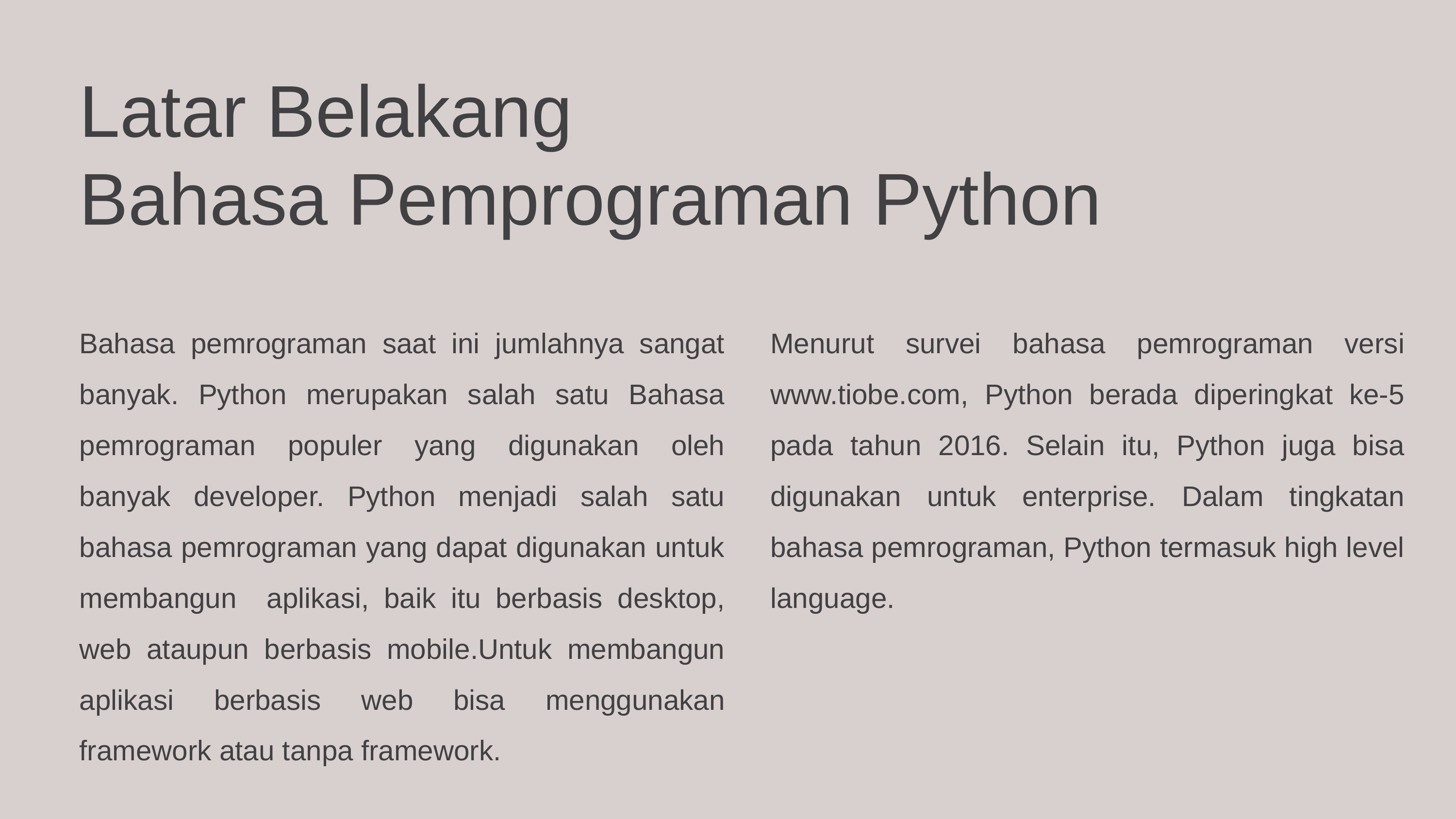

Latar Belakang
Bahasa Pemprograman Python
Bahasa pemrograman saat ini jumlahnya sangat banyak. Python merupakan salah satu Bahasa pemrograman populer yang digunakan oleh banyak developer. Python menjadi salah satu bahasa pemrograman yang dapat digunakan untuk membangun  aplikasi, baik itu berbasis desktop, web ataupun berbasis mobile.Untuk membangun aplikasi berbasis web bisa menggunakan framework atau tanpa framework.

Menurut survei bahasa pemrograman versi www.tiobe.com, Python berada diperingkat ke-5 pada tahun 2016. Selain itu, Python juga bisa digunakan untuk enterprise. Dalam tingkatan bahasa pemrograman, Python termasuk high level language.